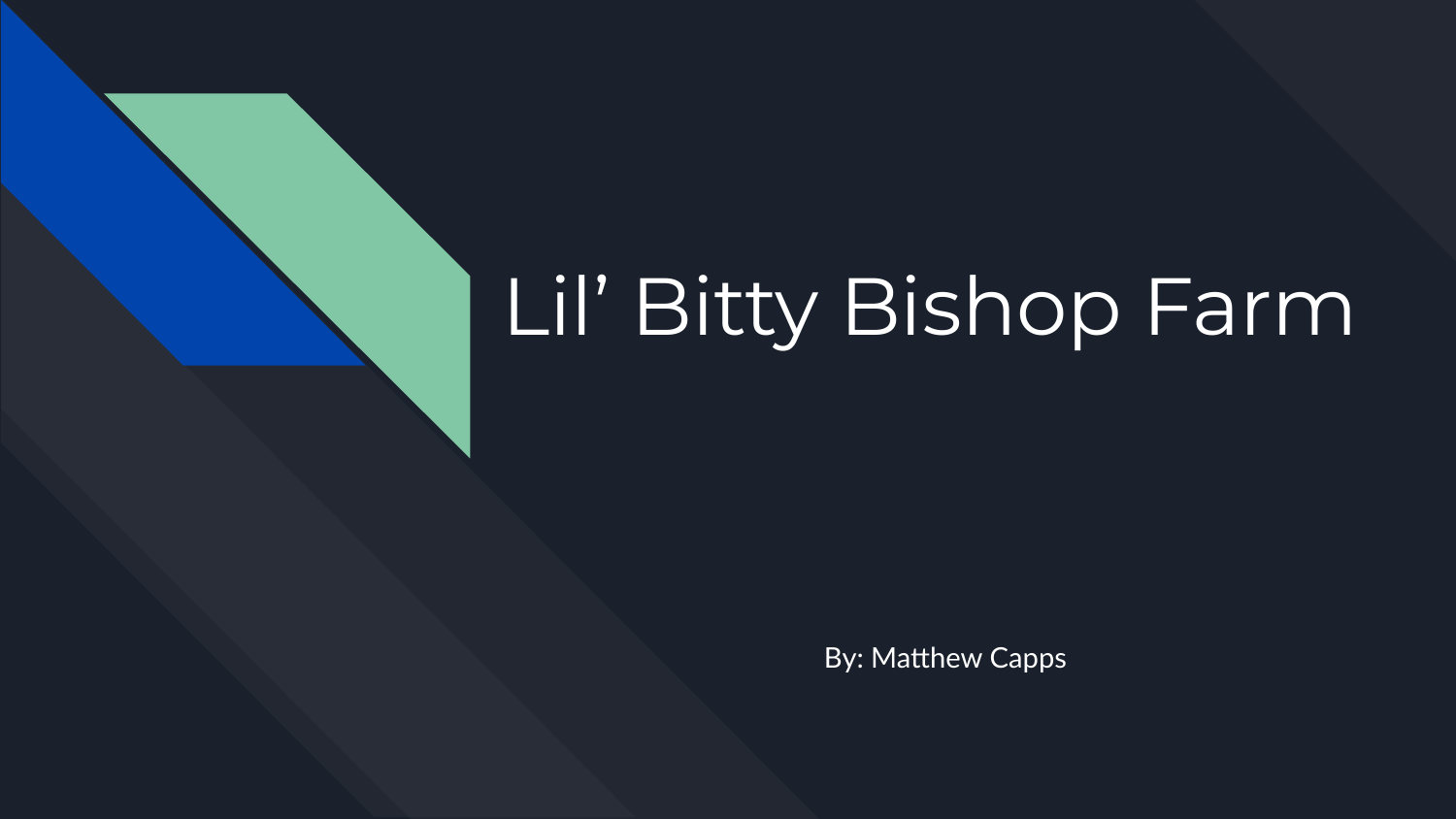

# Lil’ Bitty Bishop Farm
By: Matthew Capps